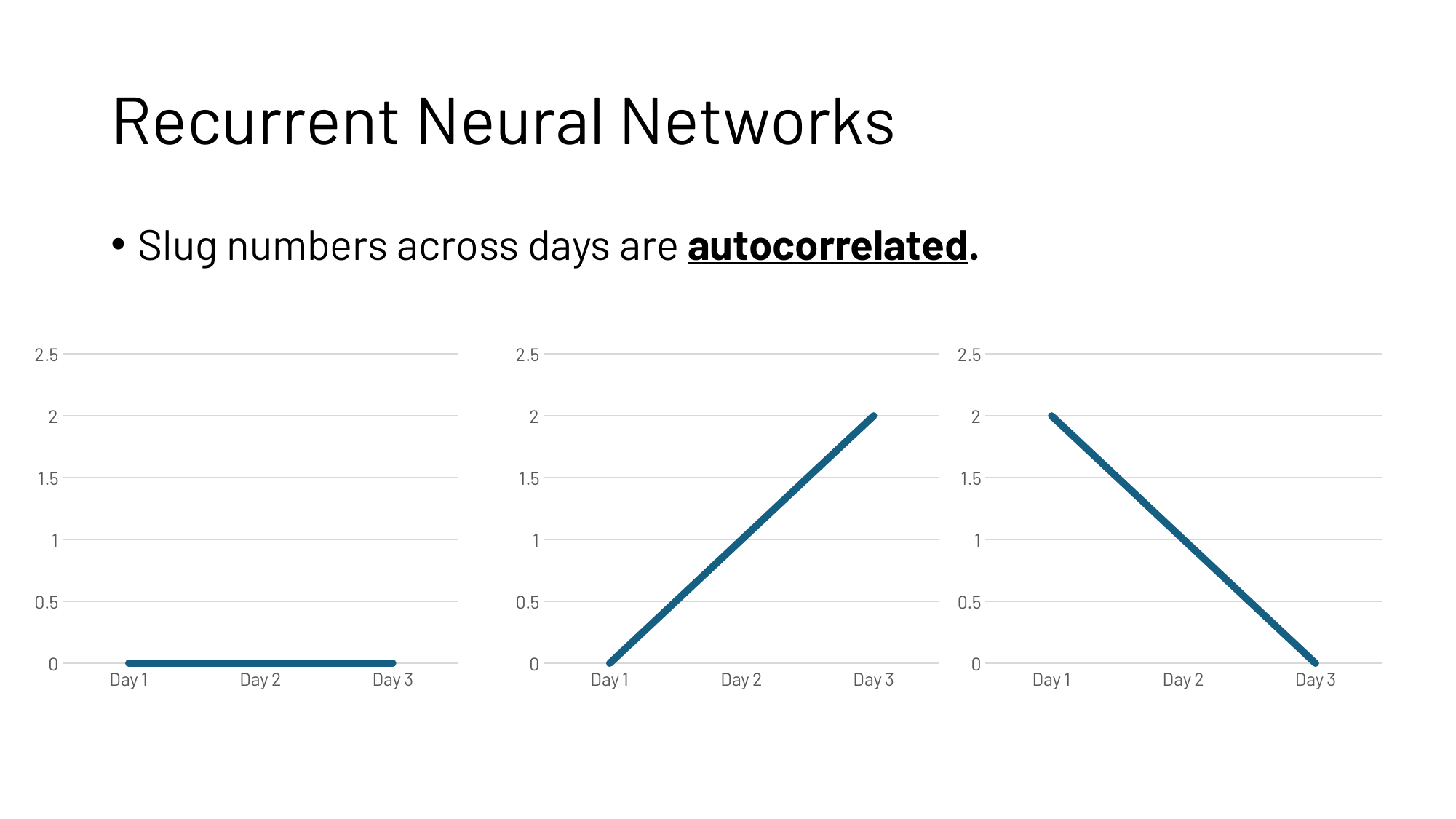

# Recurrent Neural Networks
Slug numbers across days are autocorrelated.

### Chart

| Category | Site 1 |
|---|---|
| Day 1 | 0.0 |
| Day 2 | 0.0 |
| Day 3 | 0.0 |

### Chart

| Category | Series 1 |
|---|---|
| Day 1 | 0.0 |
| Day 2 | 1.0 |
| Day 3 | 2.0 |

### Chart

| Category | Series 1 |
|---|---|
| Day 1 | 2.0 |
| Day 2 | 1.0 |
| Day 3 | 0.0 |